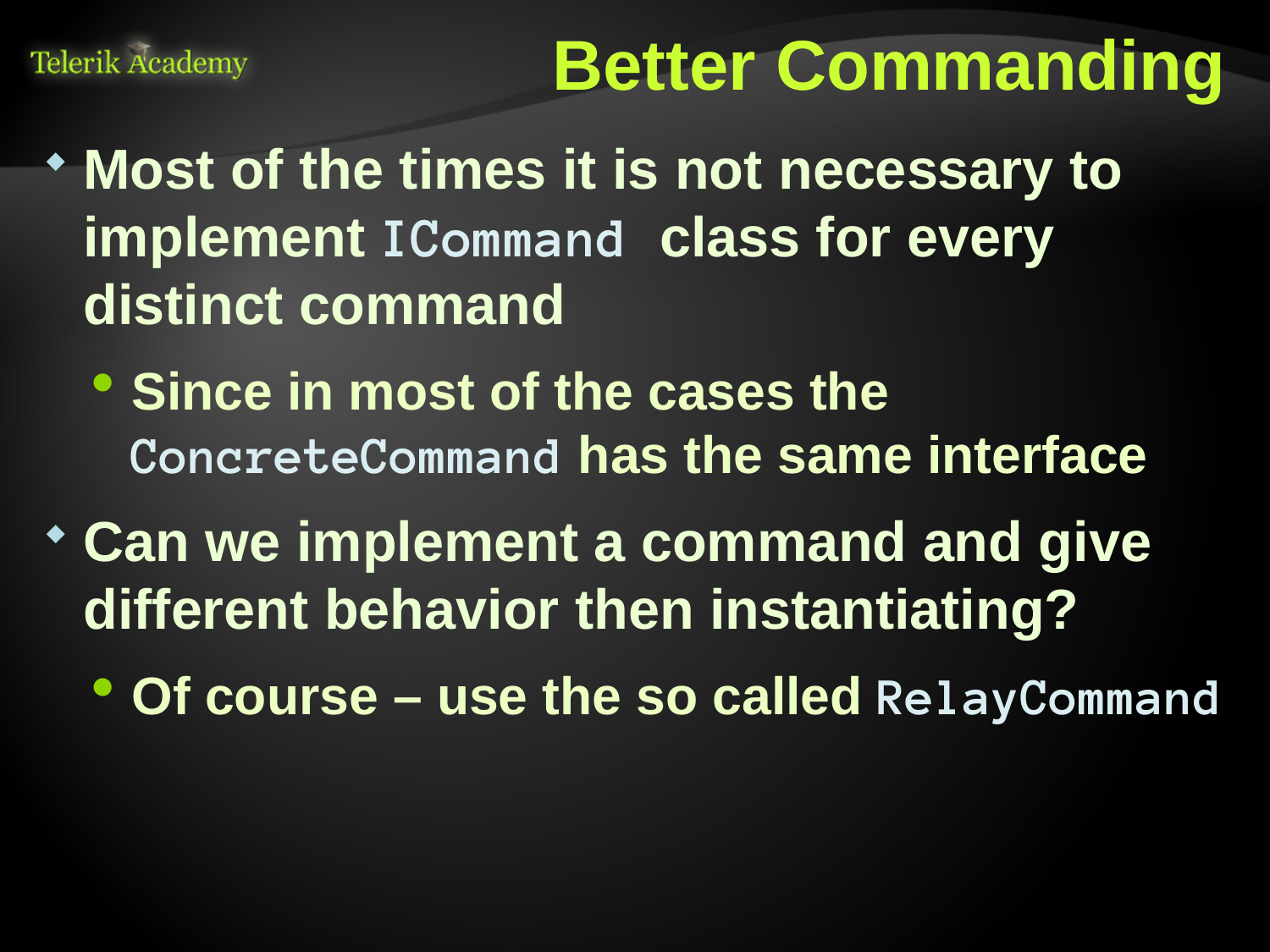

# Better Commanding
Most of the times it is not necessary to implement ICommand  class for every distinct command
Since in most of the cases the ConcreteCommand has the same interface
Can we implement a command and give different behavior then instantiating?
Of course – use the so called RelayCommand